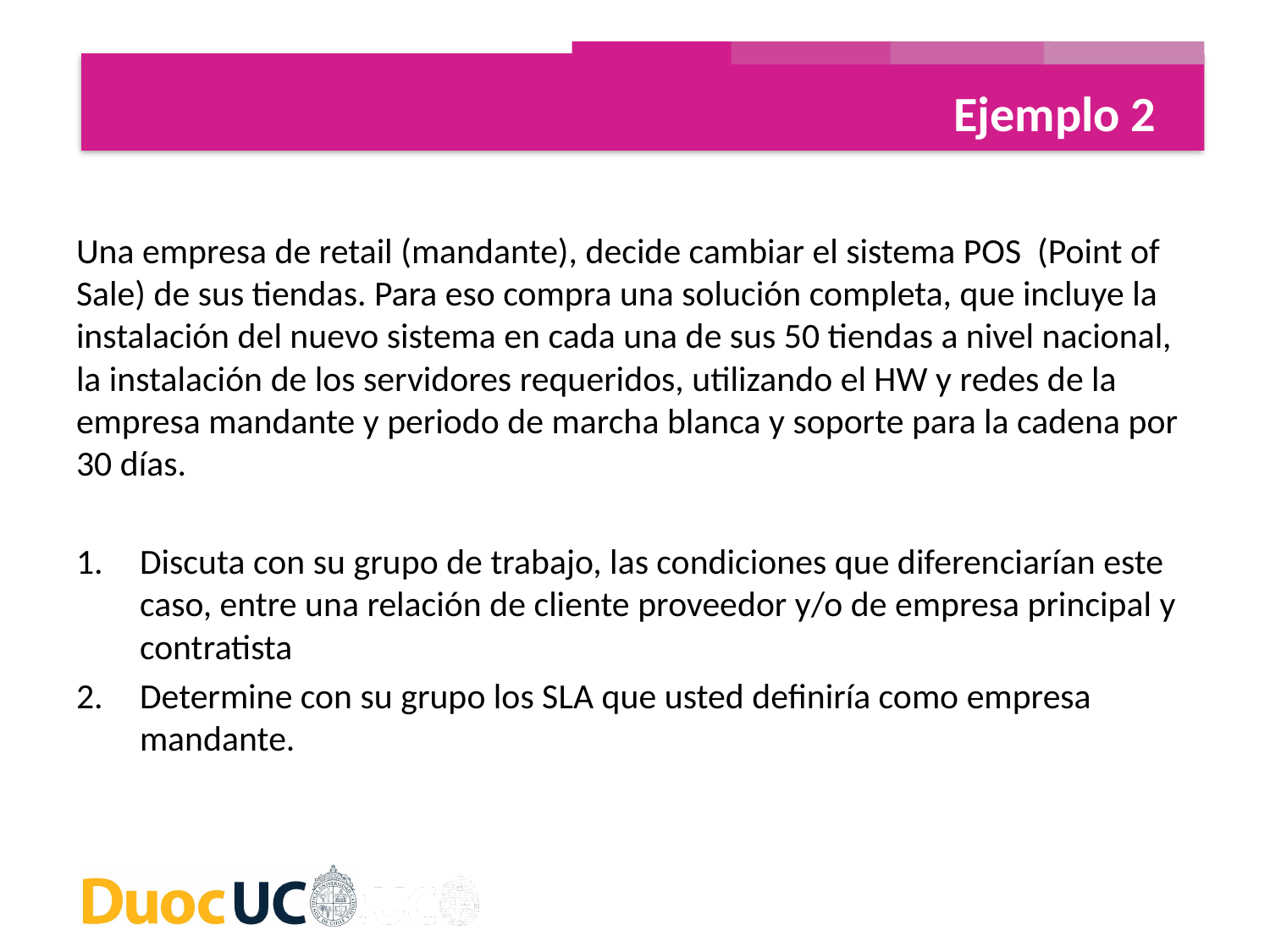

Ejemplo 2
Una empresa de retail (mandante), decide cambiar el sistema POS  (Point of Sale) de sus tiendas. Para eso compra una solución completa, que incluye la instalación del nuevo sistema en cada una de sus 50 tiendas a nivel nacional, la instalación de los servidores requeridos, utilizando el HW y redes de la empresa mandante y periodo de marcha blanca y soporte para la cadena por 30 días.

Discuta con su grupo de trabajo, las condiciones que diferenciarían este caso, entre una relación de cliente proveedor y/o de empresa principal y contratista
Determine con su grupo los SLA que usted definiría como empresa mandante.